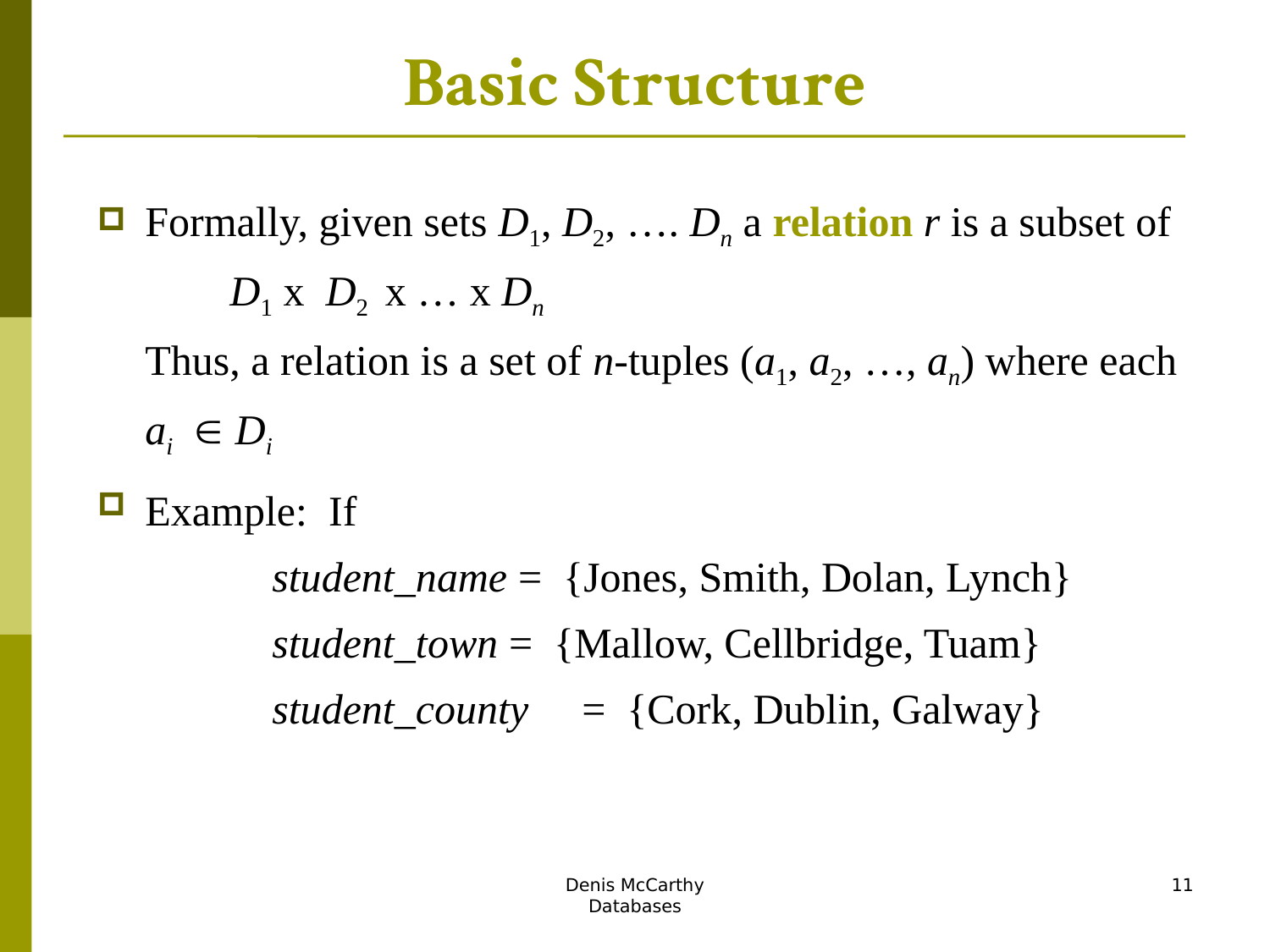

# Basic Structure
Formally, given sets D1, D2, …. Dn a relation r is a subset of
        D1 x  D2  x … x Dn
Thus, a relation is a set of n-tuples (a1, a2, …, an) where each ai  ∈ Di
Example:  If
	student_name =  {Jones, Smith, Dolan, Lynch}
	student_town =  {Mallow, Cellbridge, Tuam}
	student_county     =  {Cork, Dublin, Galway}
Denis McCarthy
Databases
11